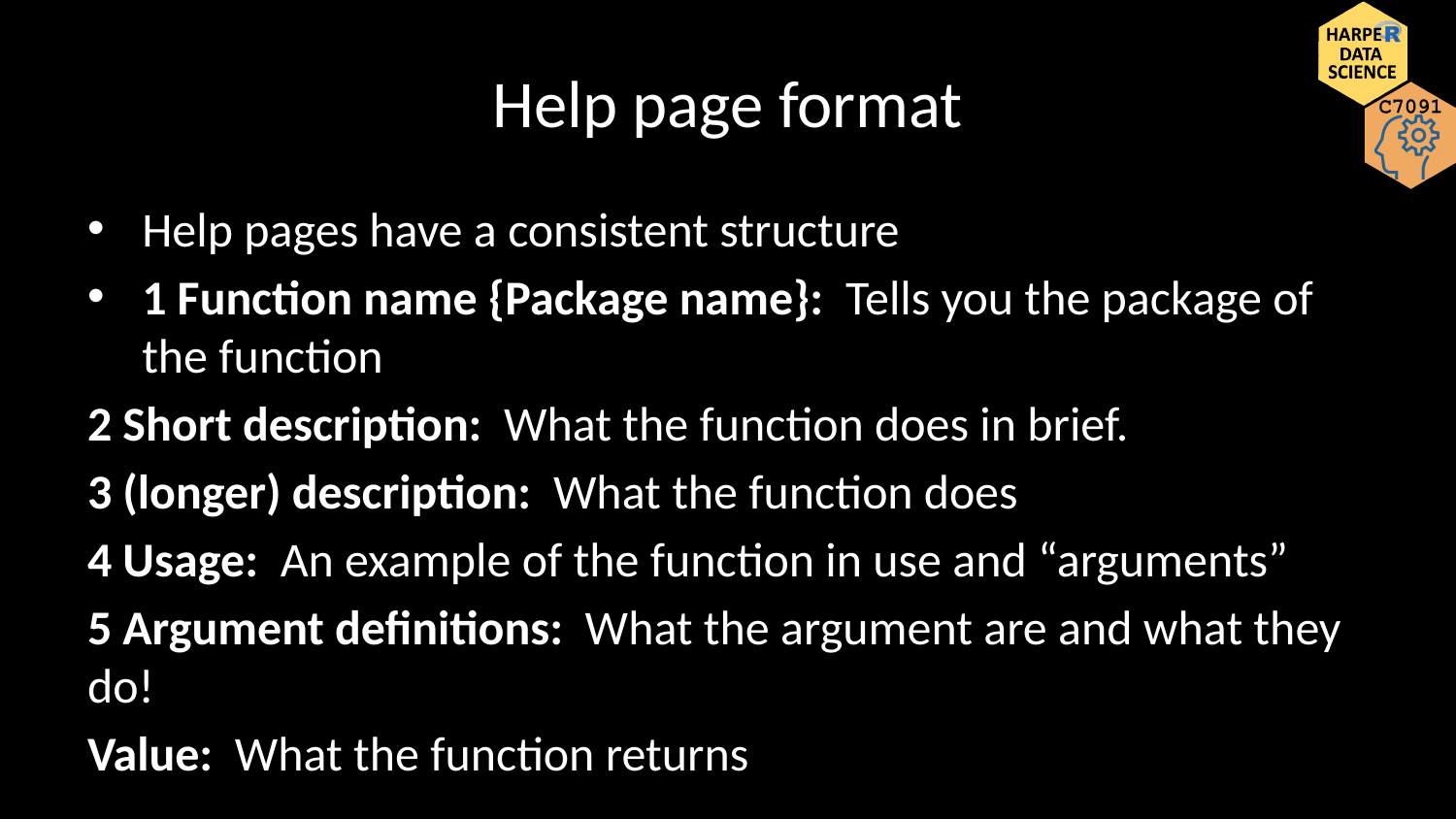

# Help page format
Help pages have a consistent structure
1 Function name {Package name}:  Tells you the package of the function
2 Short description:  What the function does in brief.
3 (longer) description:  What the function does
4 Usage:  An example of the function in use and “arguments”
5 Argument definitions:  What the argument are and what they do!
Value:  What the function returns